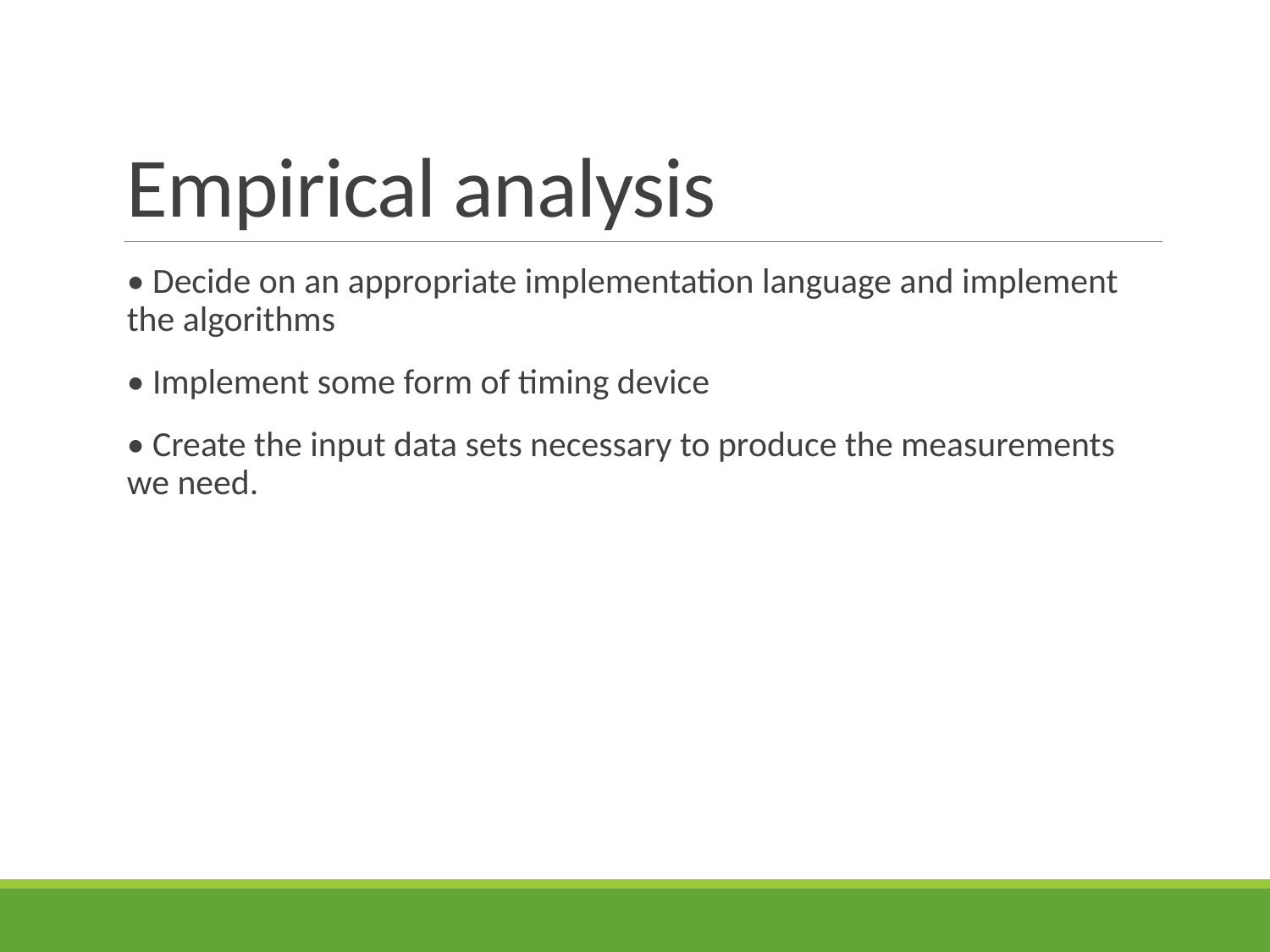

# Empirical analysis
• Decide on an appropriate implementation language and implement the algorithms
• Implement some form of timing device
• Create the input data sets necessary to produce the measurements we need.